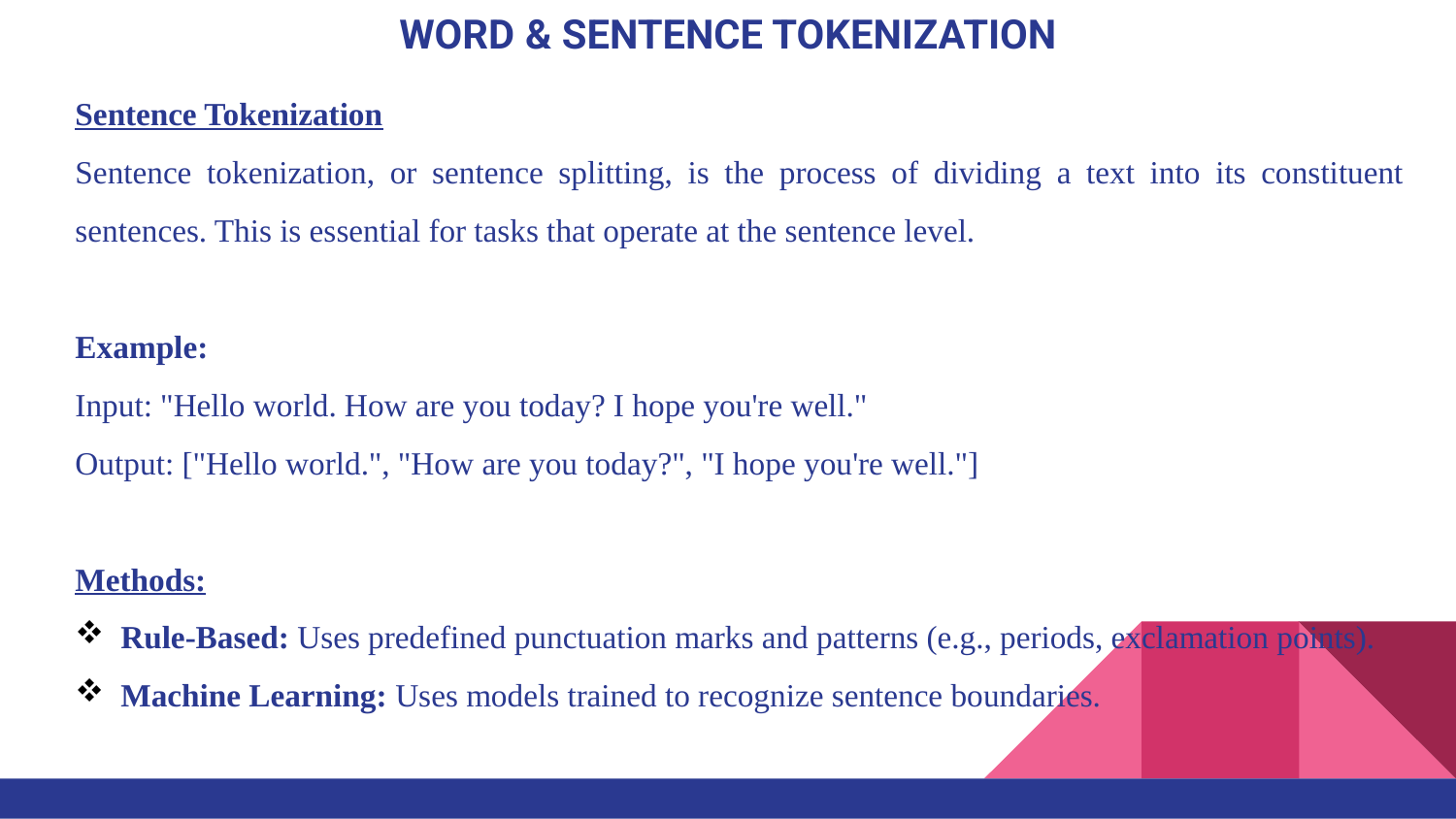

# WORD & SENTENCE TOKENIZATION
Sentence Tokenization
Sentence tokenization, or sentence splitting, is the process of dividing a text into its constituent sentences. This is essential for tasks that operate at the sentence level.

Example:
Input: "Hello world. How are you today? I hope you're well."
Output: ["Hello world.", "How are you today?", "I hope you're well."]

Methods:
Rule-Based: Uses predefined punctuation marks and patterns (e.g., periods, exclamation points).
Machine Learning: Uses models trained to recognize sentence boundaries.